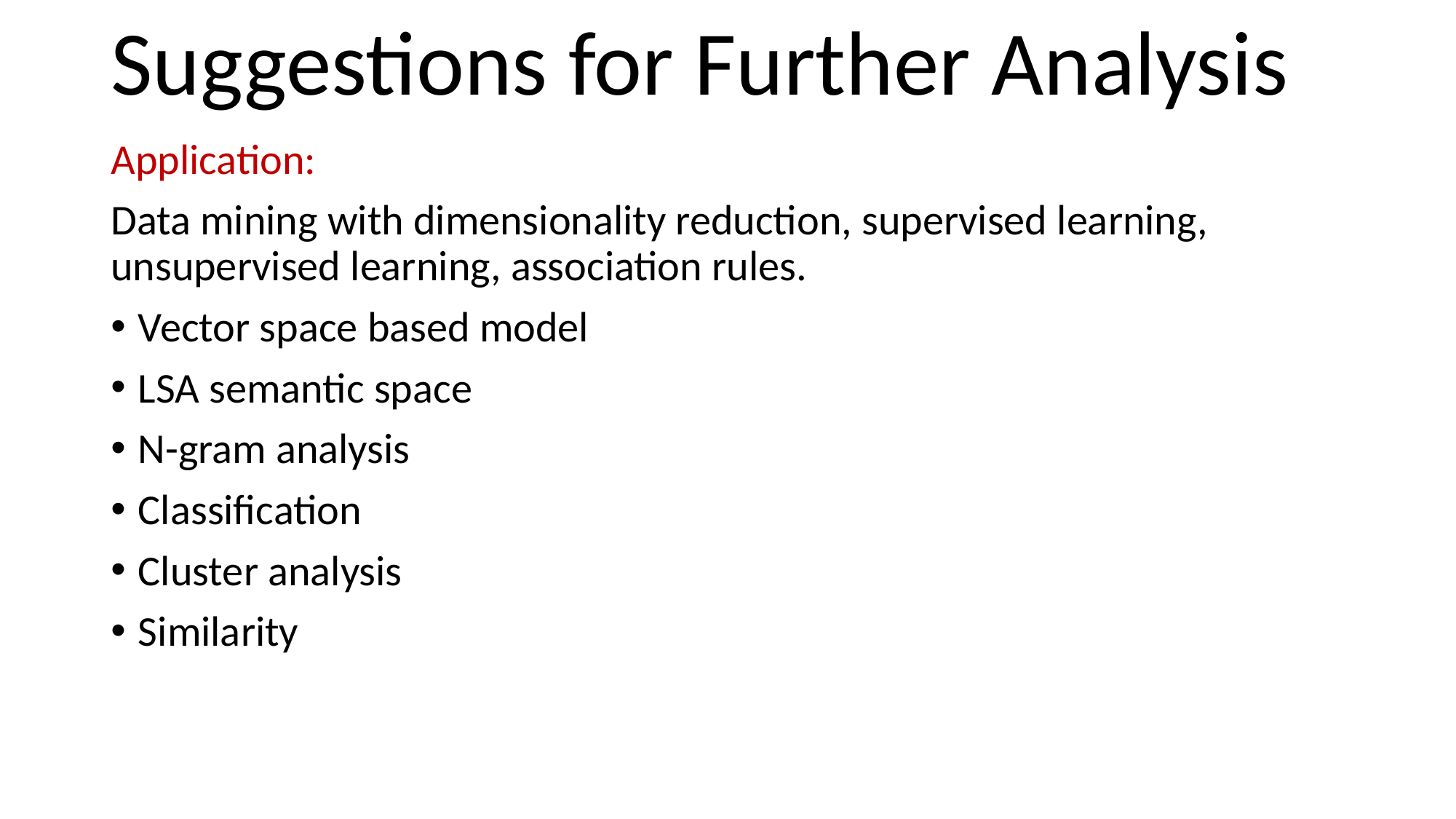

# Suggestions for Further Analysis
Application:
Data mining with dimensionality reduction, supervised learning, unsupervised learning, association rules.
Vector space based model
LSA semantic space
N-gram analysis
Classification
Cluster analysis
Similarity